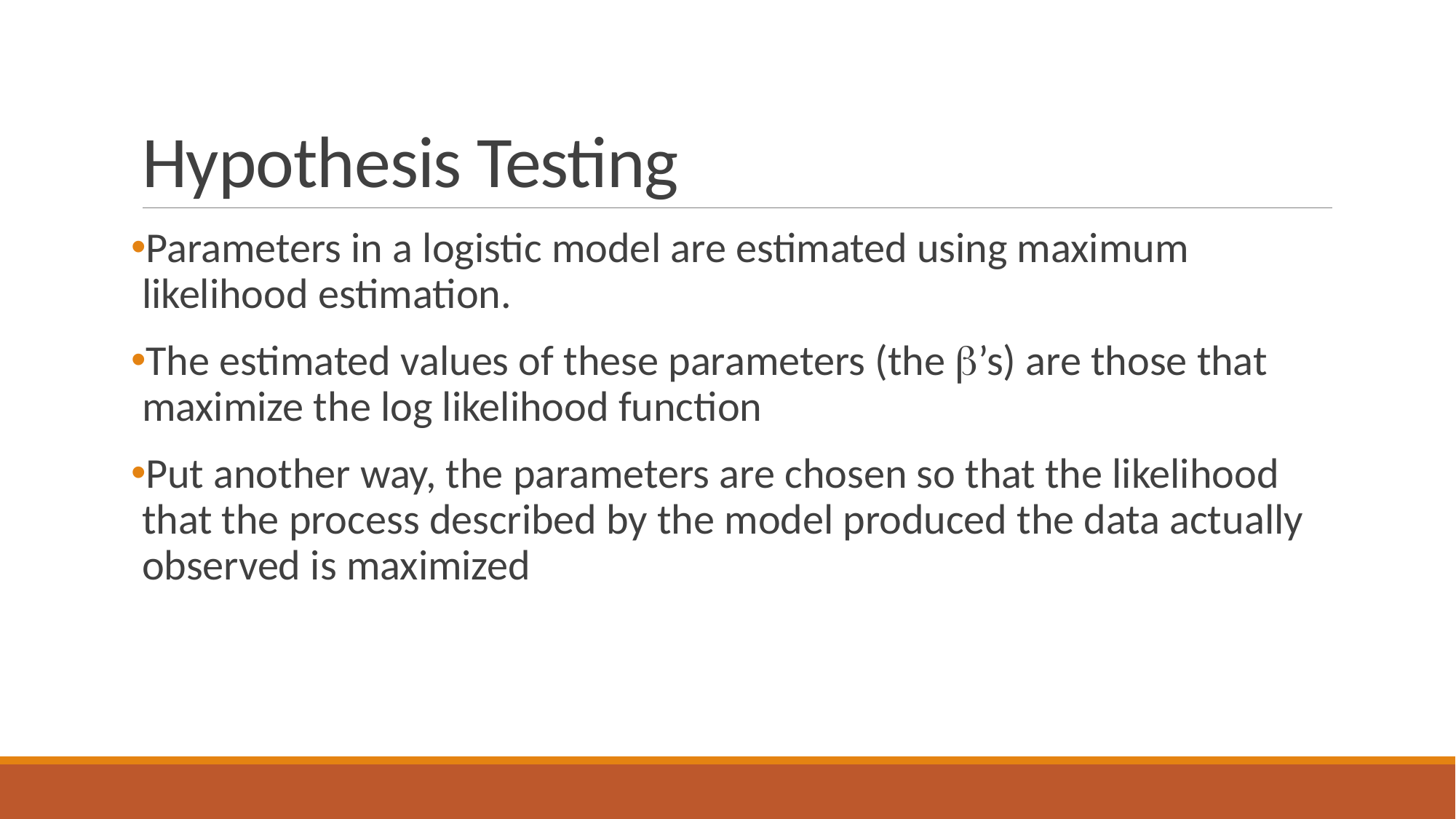

# Hypothesis Testing
Parameters in a logistic model are estimated using maximum likelihood estimation.
The estimated values of these parameters (the β’s) are those that maximize the log likelihood function
Put another way, the parameters are chosen so that the likelihood that the process described by the model produced the data actually observed is maximized